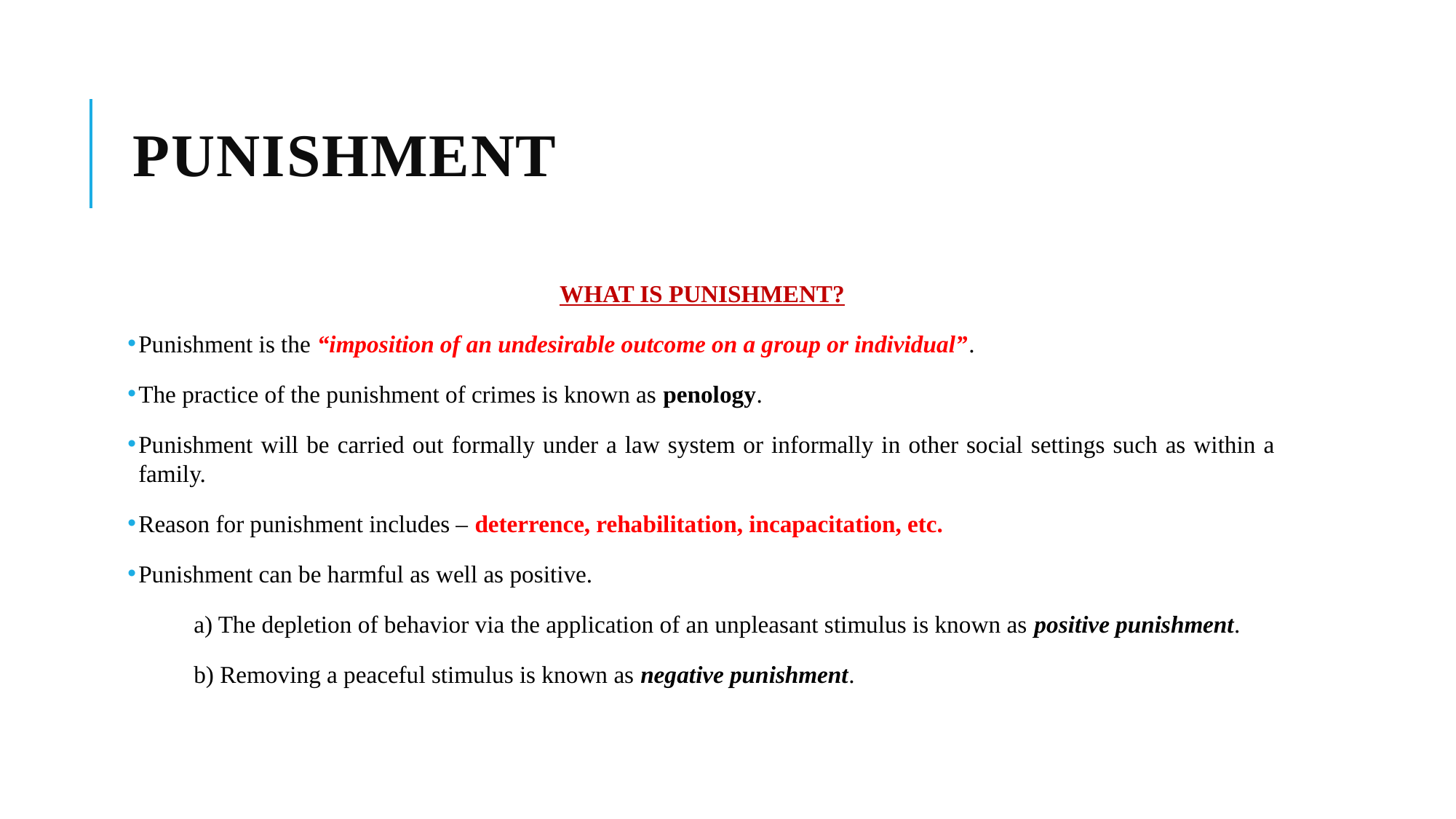

# Punishment
WHAT IS PUNISHMENT?
Punishment is the “imposition of an undesirable outcome on a group or individual”.
The practice of the punishment of crimes is known as penology.
Punishment will be carried out formally under a law system or informally in other social settings such as within a family.
Reason for punishment includes – deterrence, rehabilitation, incapacitation, etc.
Punishment can be harmful as well as positive.
           a) The depletion of behavior via the application of an unpleasant stimulus is known as positive punishment.
           b) Removing a peaceful stimulus is known as negative punishment.